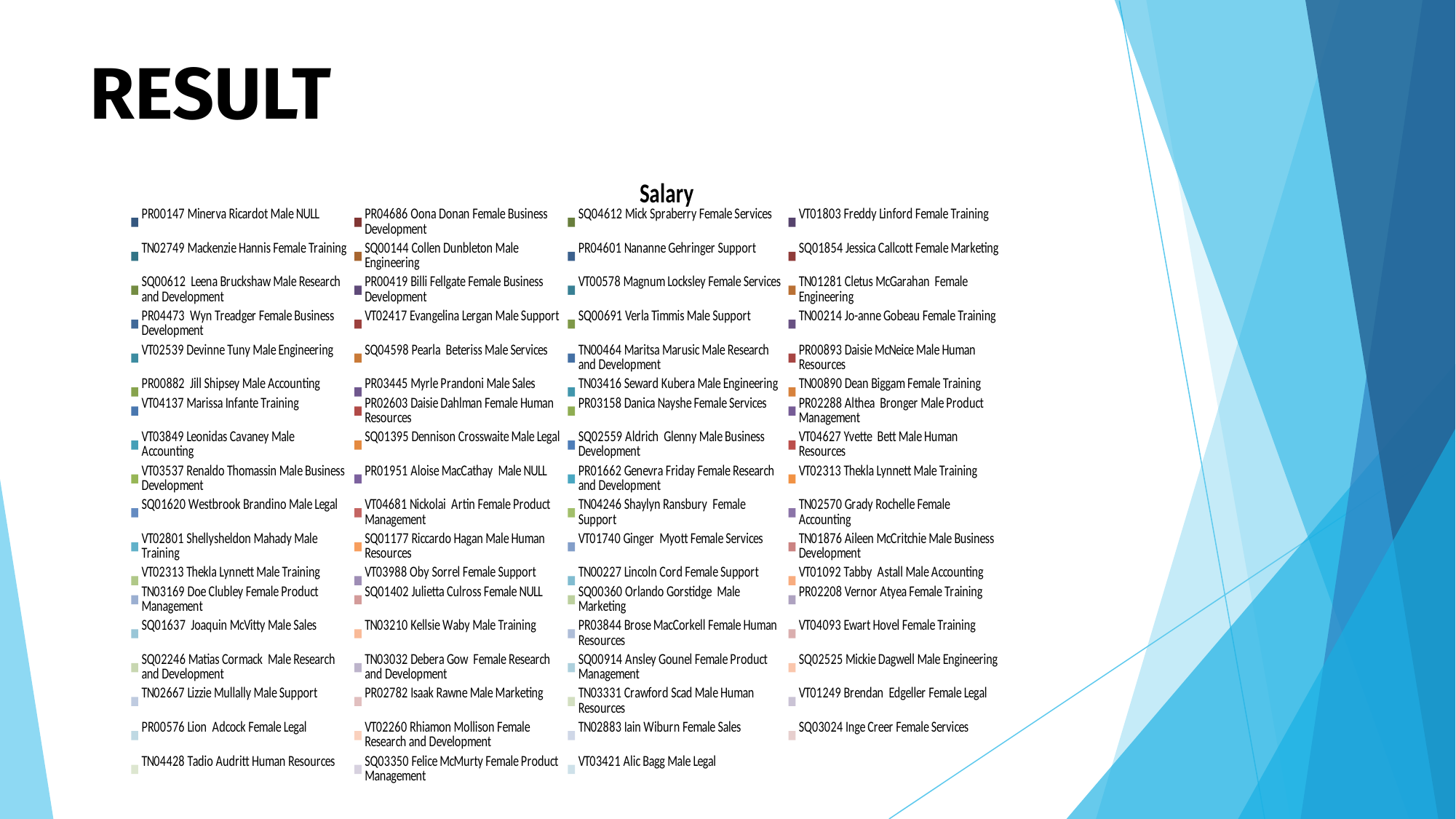

# RESULT

### Chart:

| Category | Salary |
|---|---|
| NULL | 105468.7 |
| Business Development | 88360.79 |
| Services | 85879.23 |
| Training | 93128.34 |
| Training | 57002.02 |
| Engineering | 118976.16 |
| Support | 104802.63 |
| Marketing | 66017.18 |
| Research and Development | 74279.01 |
| Business Development | 68980.52 |
| Services | 42314.39 |
| Engineering | 114425.19 |
| Business Development | 69192.85 |
| Support | 61214.26 |
| Support | 54137.05 |
| Training | 37902.35 |
| Engineering | 39969.72 |
| Services | 69913.39 |
| Research and Development | 52748.63 |
| Human Resources | 50310.09 |
| Accounting | 52963.65 |
| Sales | 62195.47 |
| Engineering | 43329.22 |
| Training | 71570.99 |
| Training | 78840.23 |
| Human Resources | 61994.76 |
| Services | 89690.38 |
| Product Management | 104335.04 |
| Accounting | 52246.29 |
| Legal | 90697.67 |
| Business Development | 90884.32 |
| Human Resources | 76320.44 |
| Business Development | 73360.38 |
| NULL | None |
| Research and Development | 50449.46 |
| Training | 53949.26 |
| Legal | 113616.23 |
| Product Management | 110906.35 |
| Support | 100371.31 |
| Accounting | 69163.39 |
| Training | 114691.03 |
| Human Resources | 86556.96 |
| Services | 31172.77 |
| Business Development | 80169.42 |
| Training | 53949.26 |
| Support | 58935.92 |
| Support | 63555.73 |
| Accounting | 57419.35 |
| Product Management | 67818.14 |
| NULL | 44403.77 |
| Marketing | 40753.54 |
| Training | 102934.09 |
| Sales | 68860.4 |
| Training | 79567.69 |
| Human Resources | 35943.62 |
| Training | 116767.63 |
| Research and Development | 85455.53 |
| Research and Development | 39700.82 |
| Product Management | 38438.24 |
| Engineering | 50855.53 |
| Support | 0.0 |
| Marketing | 37362.3 |
| Human Resources | 72876.91 |
| Legal | 31042.51 |
| Legal | 63705.4 |
| Research and Development | 59434.18 |
| Sales | 84762.76 |
| Services | 69057.32 |
| Human Resources | 99448.78 |
| Product Management | 66865.49 |
| Legal | 113747.56 |